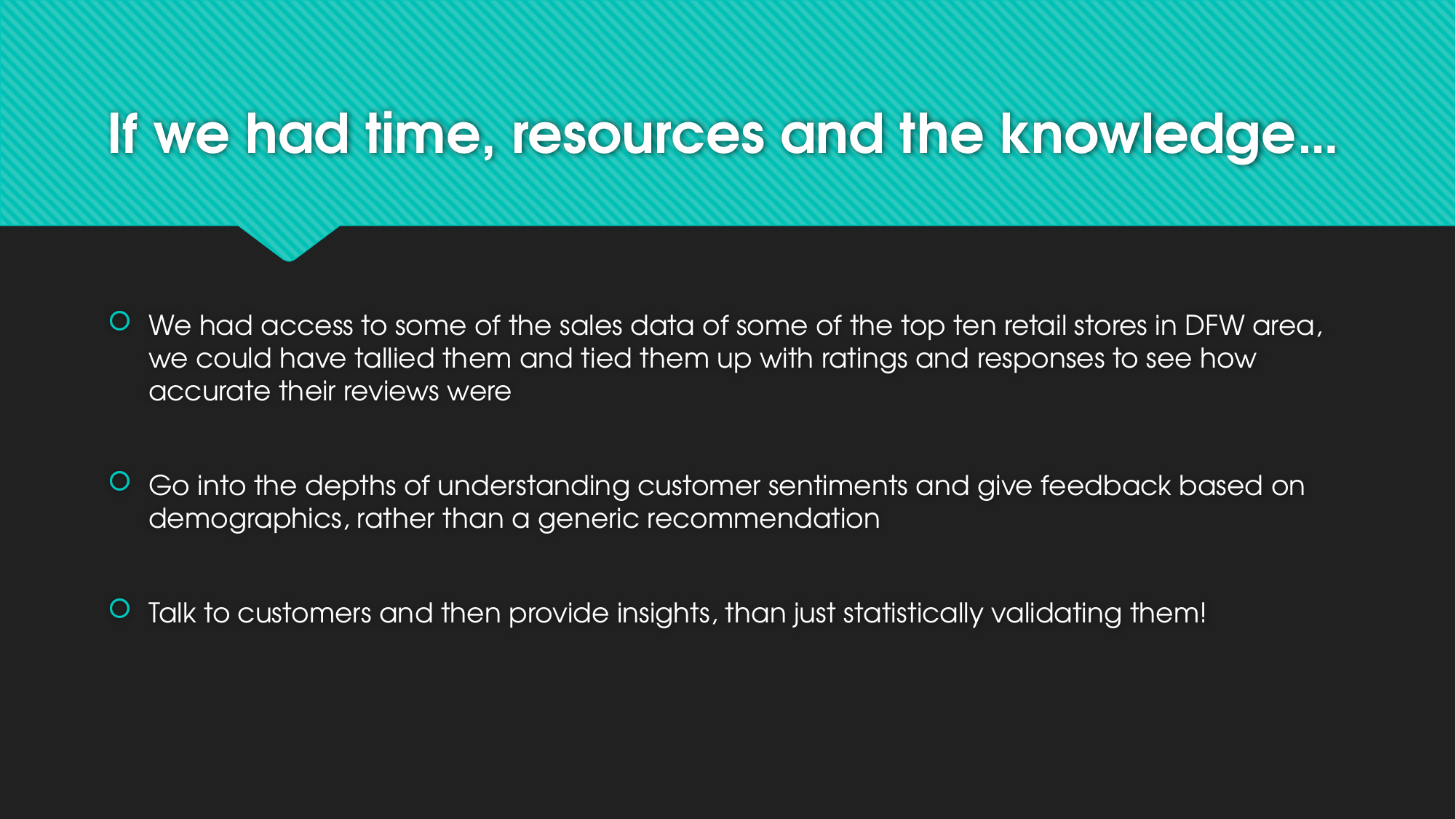

# If we had time, resources and the knowledge…
We had access to some of the sales data of some of the top ten retail stores in DFW area, we could have tallied them and tied them up with ratings and responses to see how accurate their reviews were

Go into the depths of understanding customer sentiments and give feedback based on demographics, rather than a generic recommendation

Talk to customers and then provide insights, than just statistically validating them!